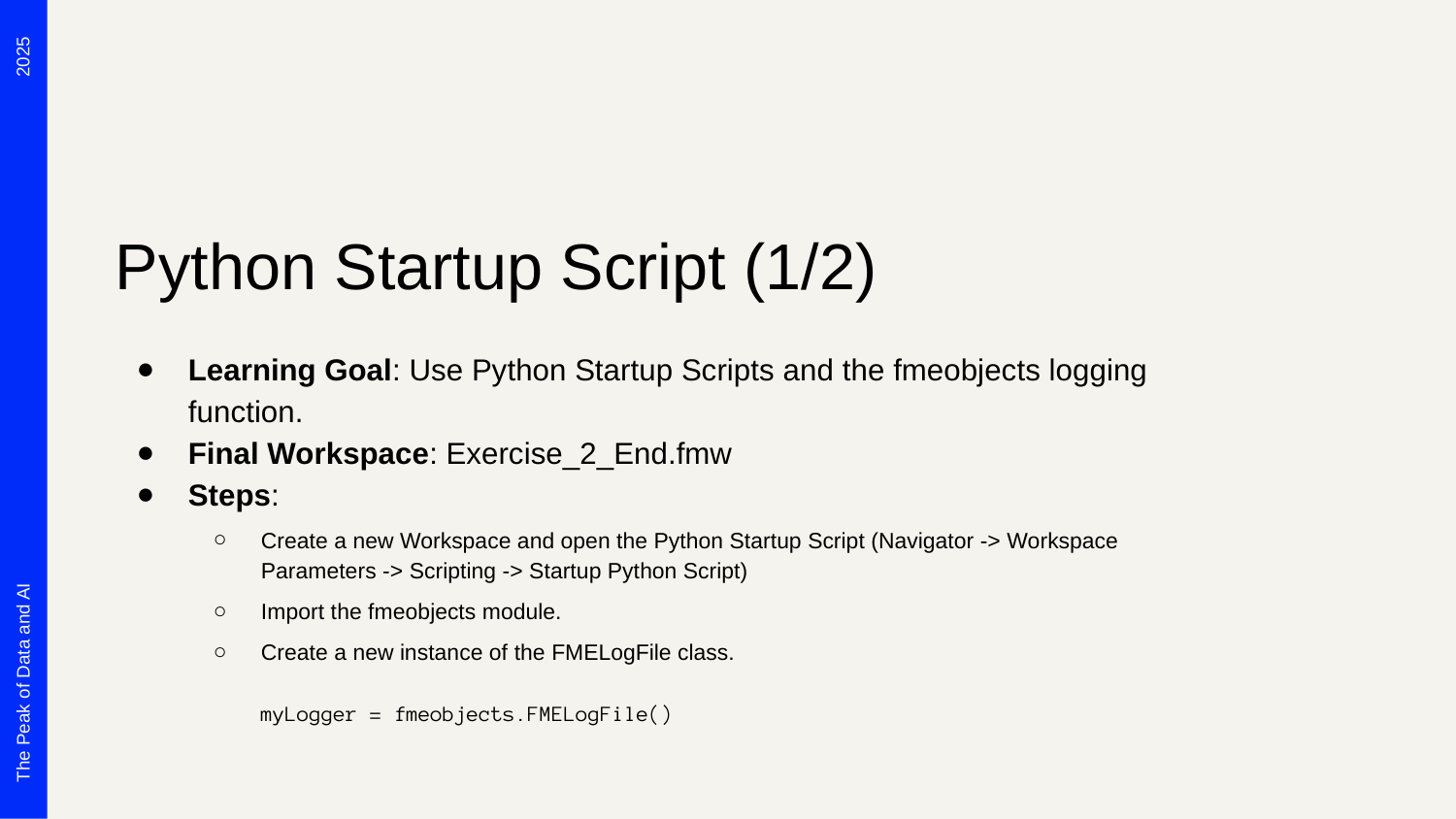

# Python Startup Script (1/2)
Learning Goal: Use Python Startup Scripts and the fmeobjects logging function.
Final Workspace: Exercise_2_End.fmw
Steps:
Create a new Workspace and open the Python Startup Script (Navigator -> Workspace Parameters -> Scripting -> Startup Python Script)
Import the fmeobjects module.
Create a new instance of the FMELogFile class.
myLogger = fmeobjects.FMELogFile()